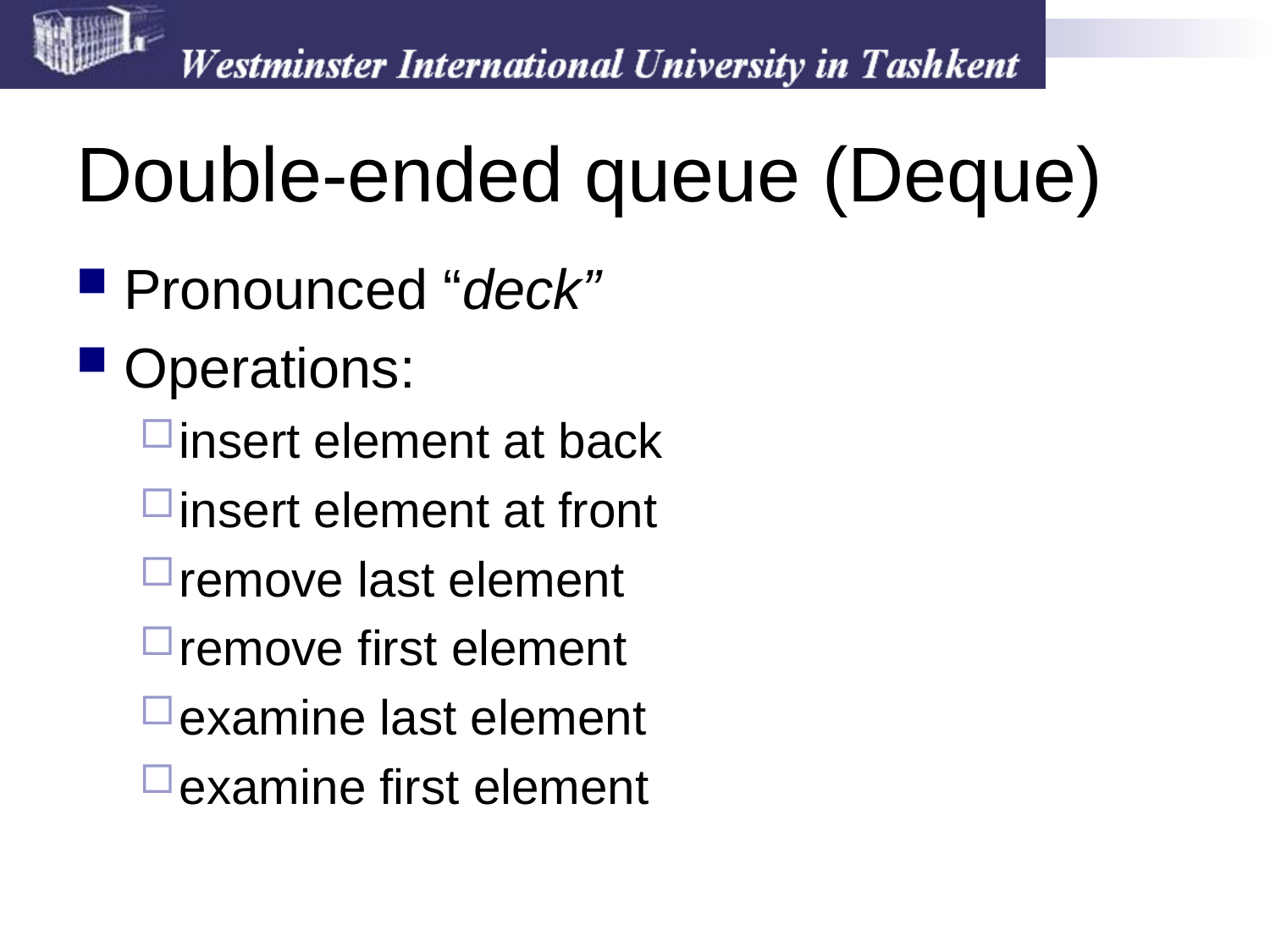

# Double-ended queue (Deque)
Pronounced “deck”
Operations:
insert element at back
insert element at front
remove last element
remove first element
examine last element
examine first element